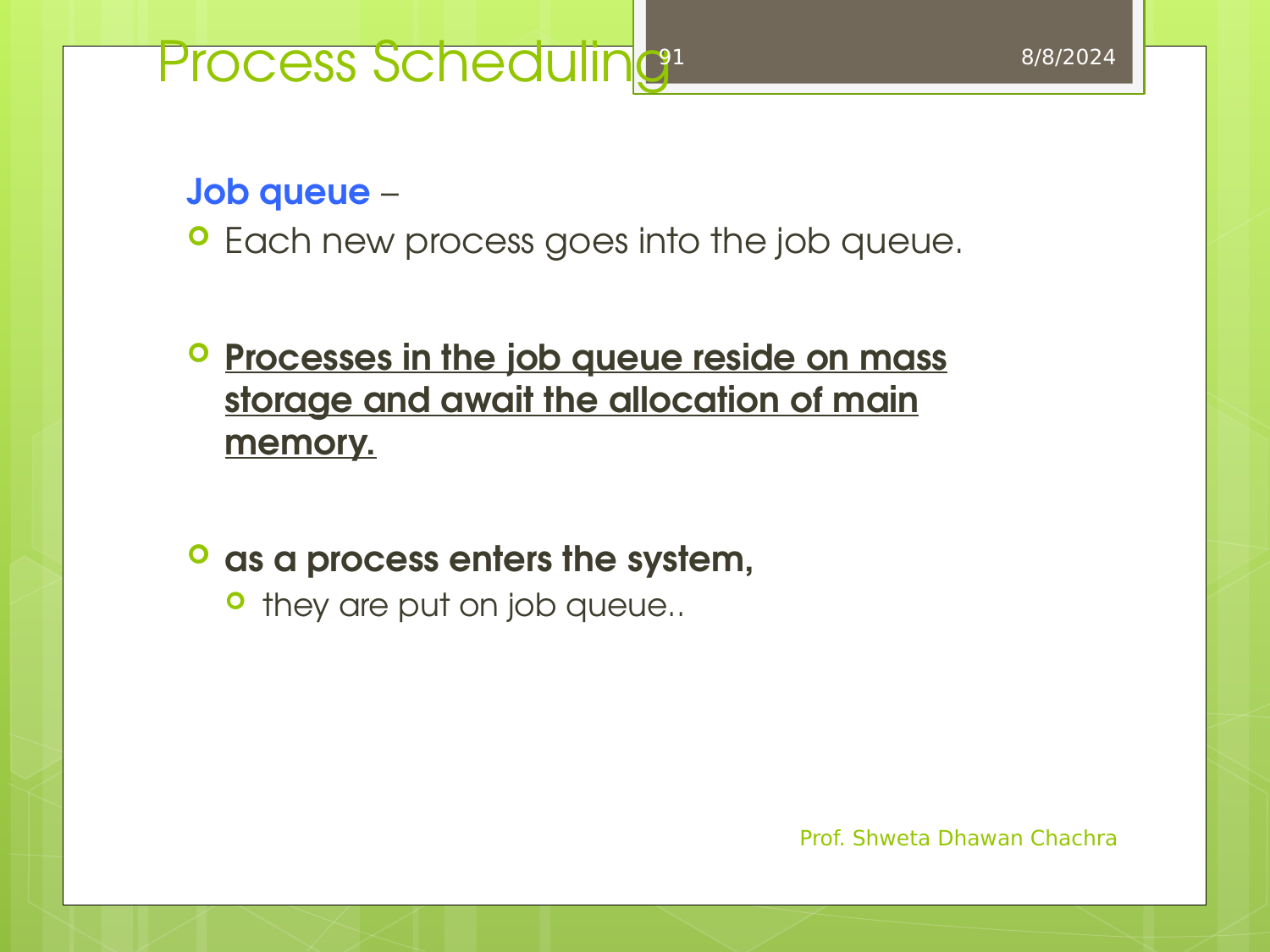

# Process Scheduling
91
8/8/2024
Job queue –
Each new process goes into the job queue.

Processes in the job queue reside on mass storage and await the allocation of main memory.

as a process enters the system,
they are put on job queue..
Prof. Shweta Dhawan Chachra